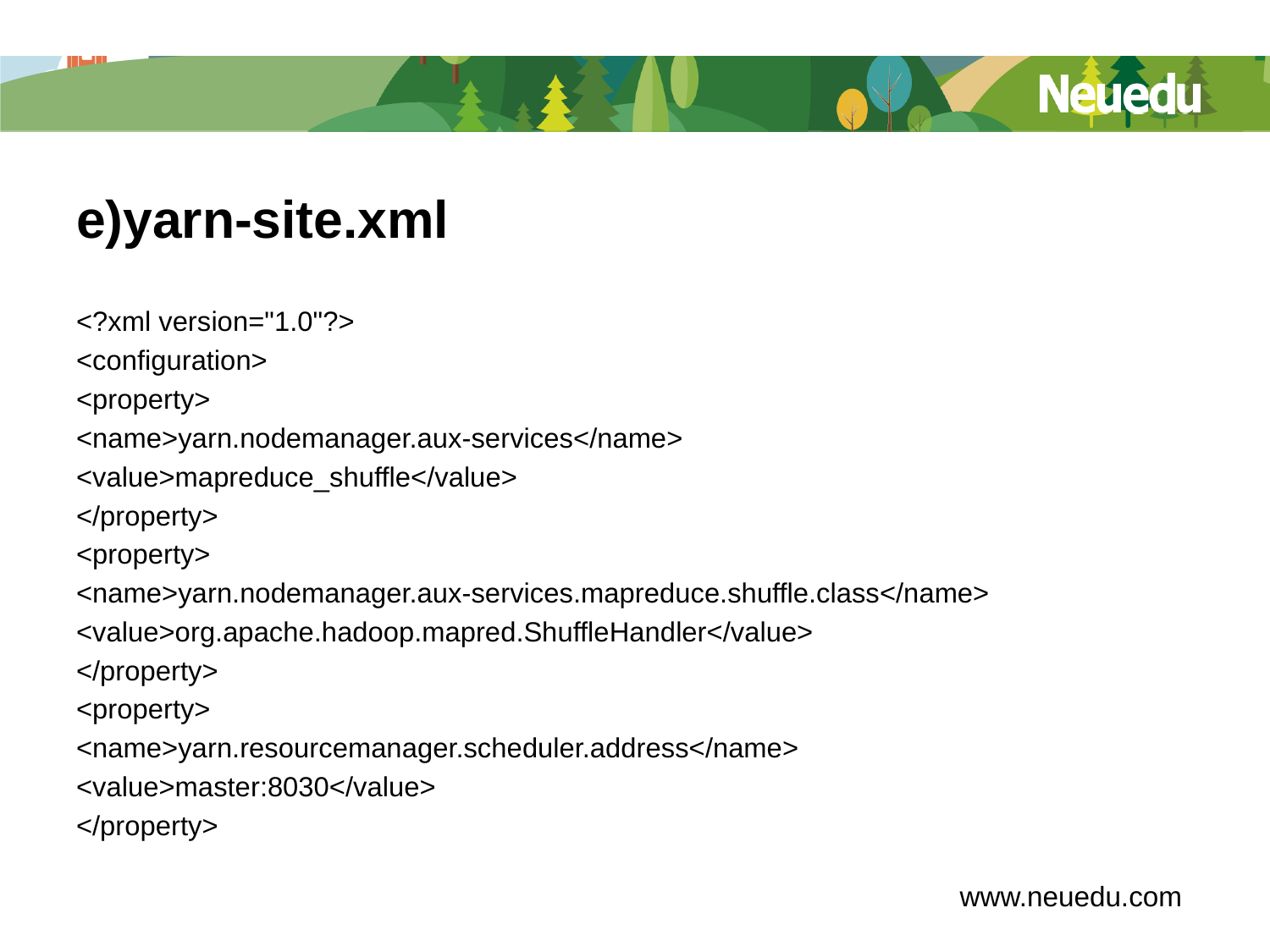

# e)yarn-site.xml
<?xml version="1.0"?>
<configuration>
<property>
<name>yarn.nodemanager.aux-services</name>
<value>mapreduce_shuffle</value>
</property>
<property>
<name>yarn.nodemanager.aux-services.mapreduce.shuffle.class</name>
<value>org.apache.hadoop.mapred.ShuffleHandler</value>
</property>
<property>
<name>yarn.resourcemanager.scheduler.address</name>
<value>master:8030</value>
</property>